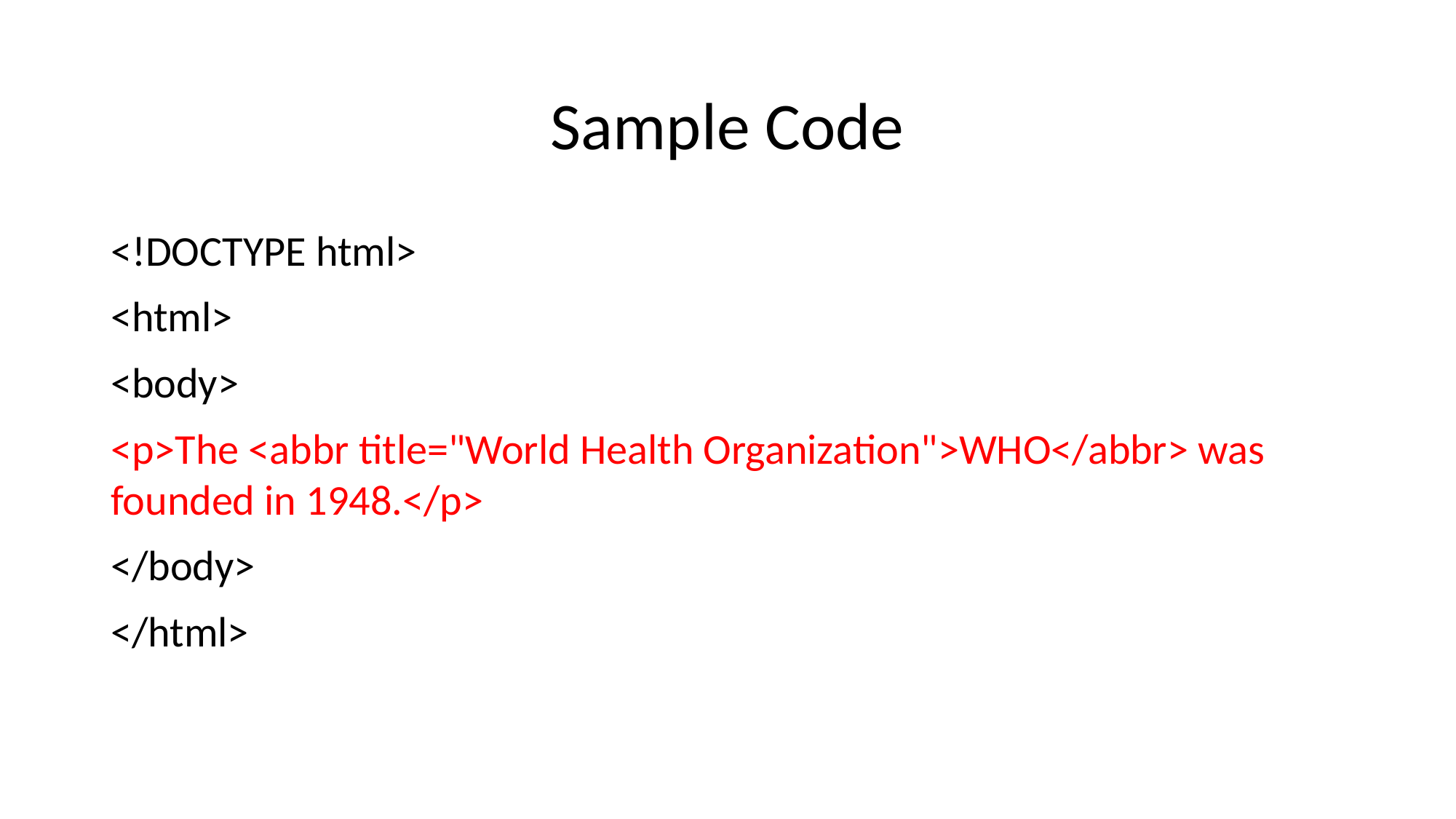

Sample Code
<!DOCTYPE html>
<html>
<body>
<p>The <abbr title="World Health Organization">WHO</abbr> was founded in 1948.</p>
</body>
</html>